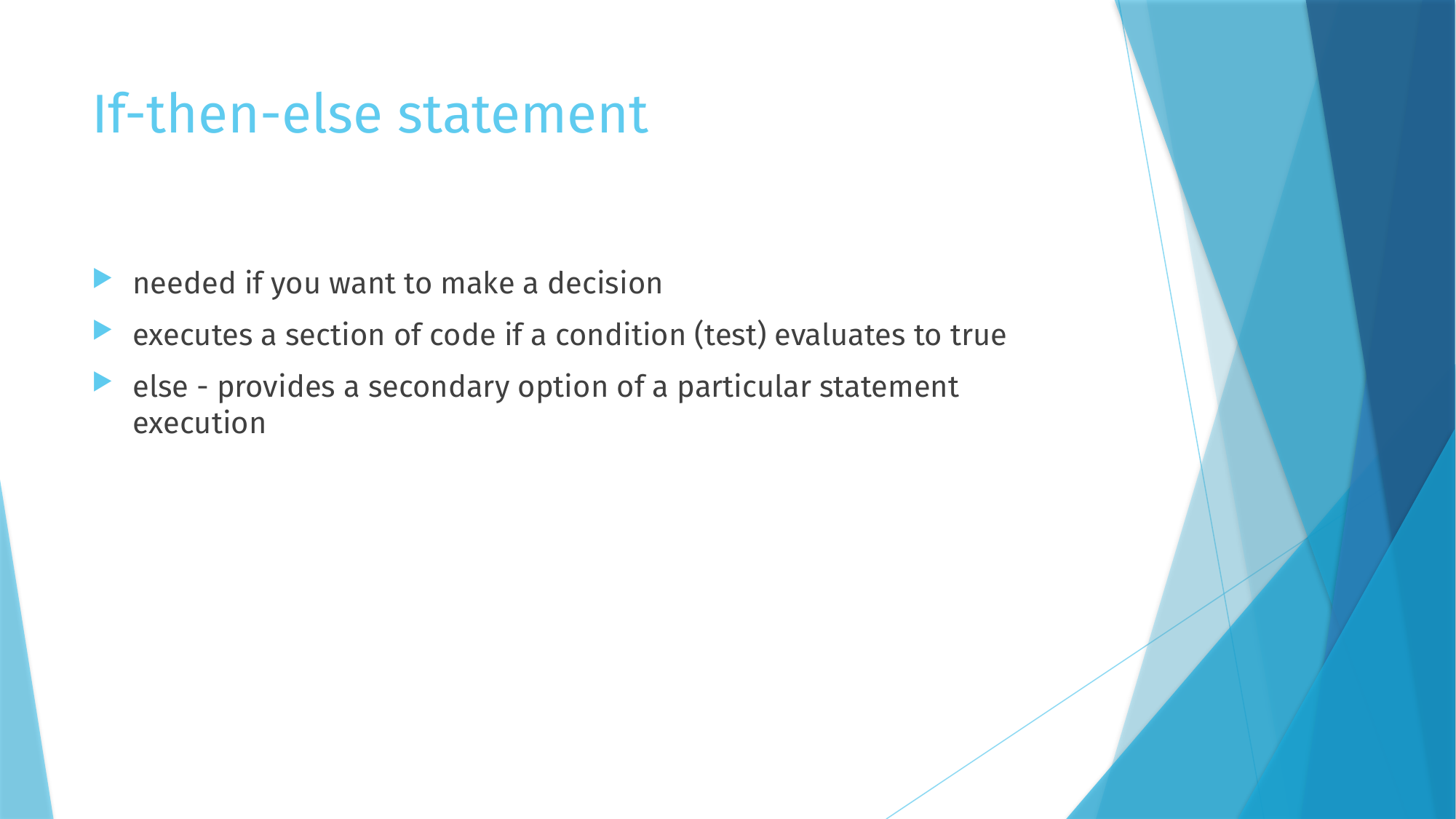

# If-then-else statement
needed if you want to make a decision
executes a section of code if a condition (test) evaluates to true
else - provides a secondary option of a particular statement execution